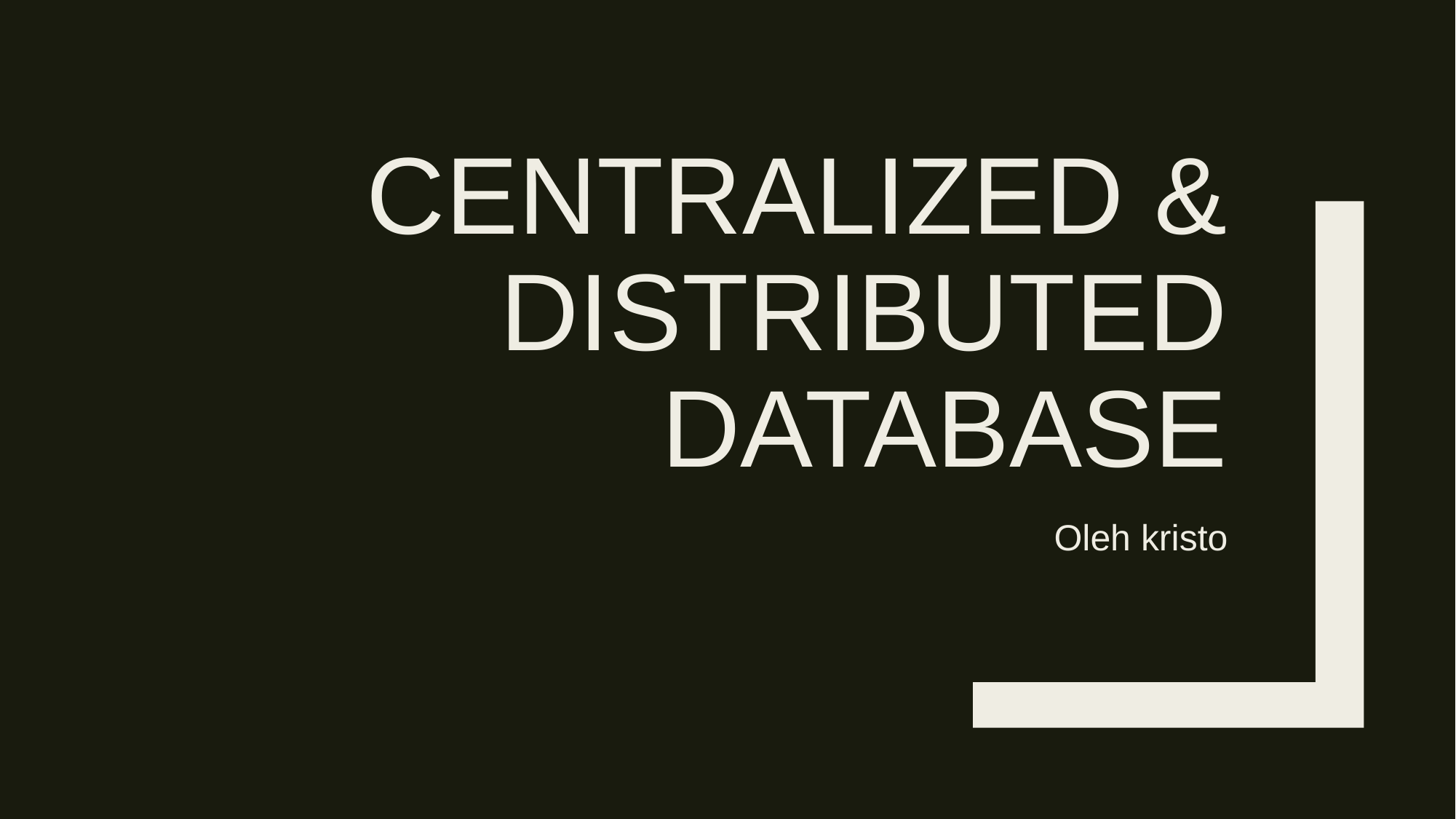

# Centralized & distributed DAtabase
Oleh kristo